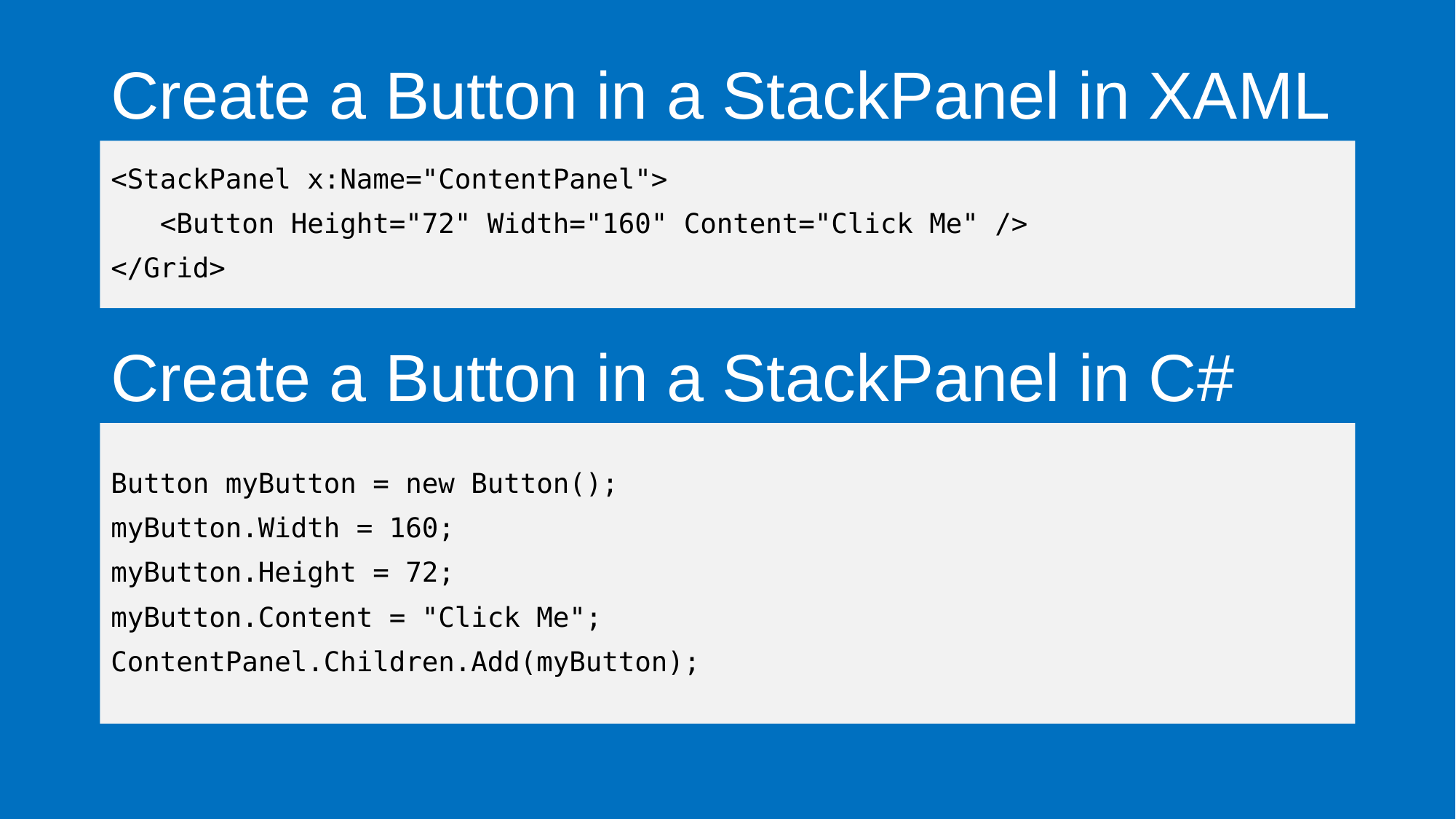

# Create a Button in a StackPanel in XAML
<StackPanel x:Name="ContentPanel">
   <Button Height="72" Width="160" Content="Click Me" />
</Grid>
Create a Button in a StackPanel in C#
Button myButton = new Button();
myButton.Width = 160;
myButton.Height = 72;
myButton.Content = "Click Me";
ContentPanel.Children.Add(myButton);